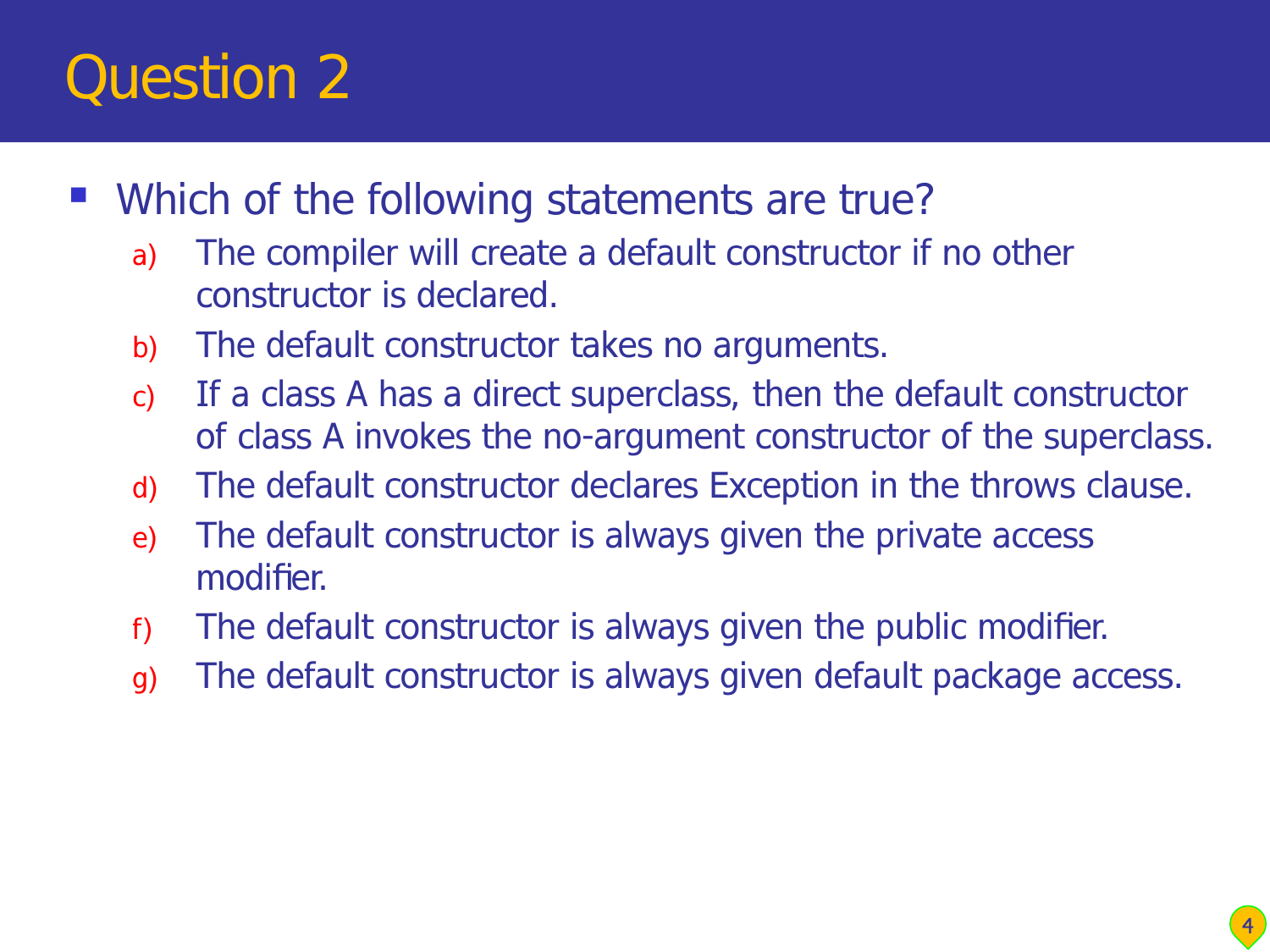

# Question 2
Which of the following statements are true?
The compiler will create a default constructor if no other constructor is declared.
The default constructor takes no arguments.
If a class A has a direct superclass, then the default constructor of class A invokes the no-argument constructor of the superclass.
The default constructor declares Exception in the throws clause.
The default constructor is always given the private access modifier.
The default constructor is always given the public modifier.
The default constructor is always given default package access.
4